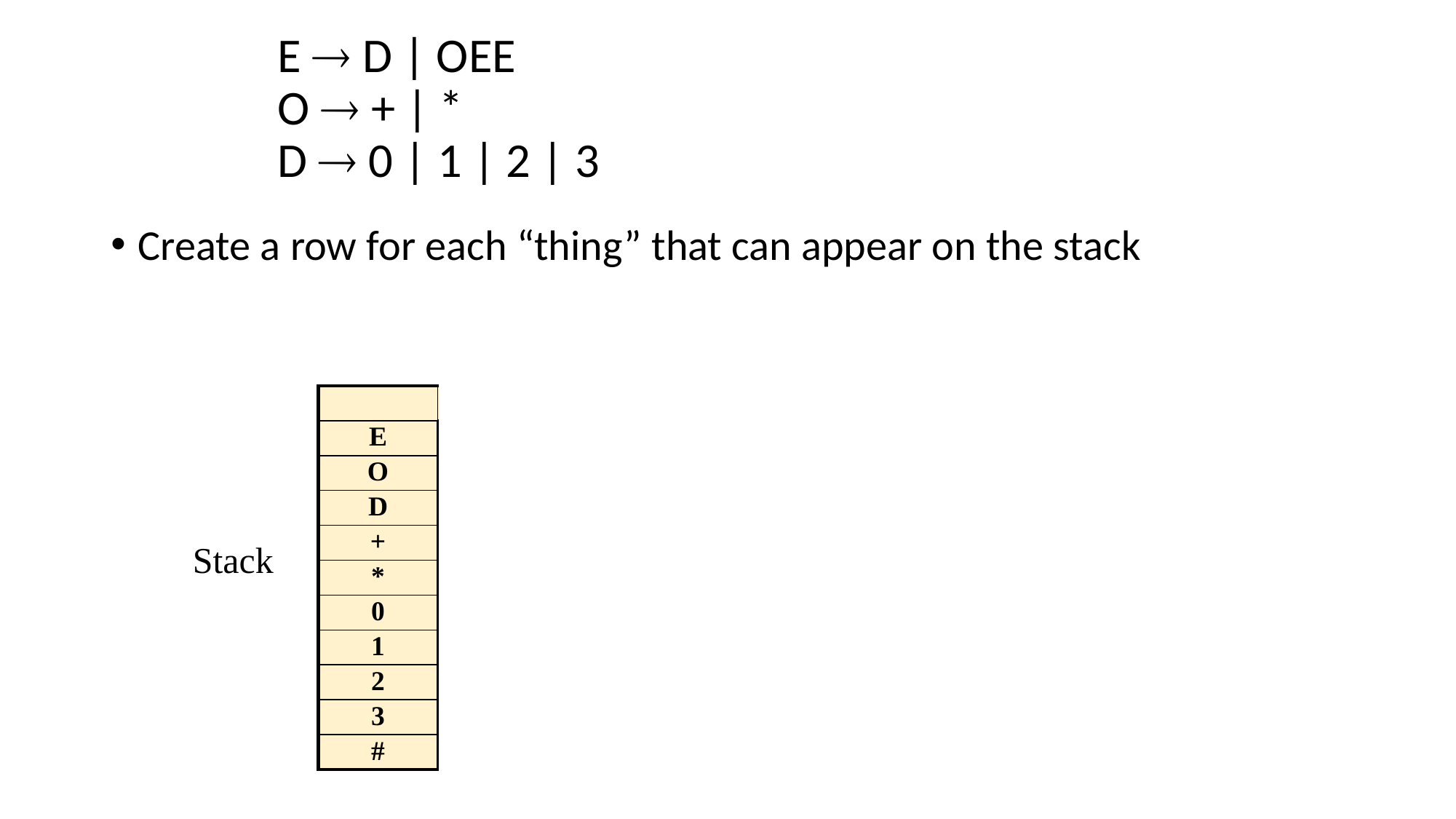

E → D | OEE
O → + | *
D → 0 | 1 | 2 | 3
Create a row for each “thing” that can appear on the stack
Input String

|  |  |  |  |  |  |  |  |
| --- | --- | --- | --- | --- | --- | --- | --- |
| E |  |  |  |  |  |  |  |
| O |  |  |  |  |  |  |  |
| D |  |  |  |  |  |  |  |
| + |  |  |  |  |  |  |  |
| \* |  |  |  |  |  |  |  |
| 0 |  |  |  |  |  |  |  |
| 1 |  |  |  |  |  |  |  |
| 2 |  |  |  |  |  |  |  |
| 3 |  |  |  |  |  |  |  |
| # |  |  |  |  |  |  |  |
Stack